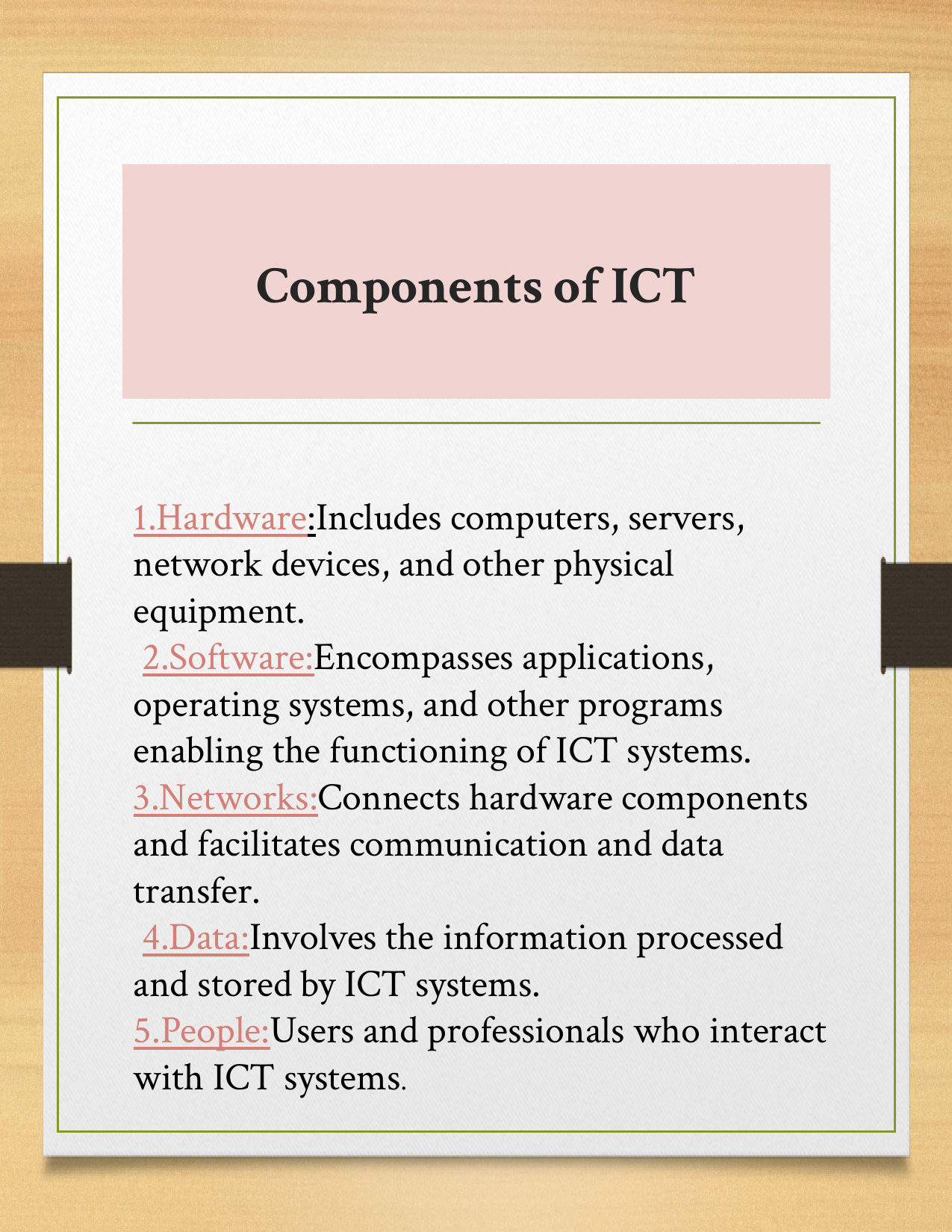

# Components of ICT
1.Hardware:Includes computers, servers, network devices, and other physical equipment.
 2.Software:Encompasses applications, operating systems, and other programs enabling the functioning of ICT systems. 3.Networks:Connects hardware components and facilitates communication and data transfer.
 4.Data:Involves the information processed and stored by ICT systems.
5.People:Users and professionals who interact with ICT systems.